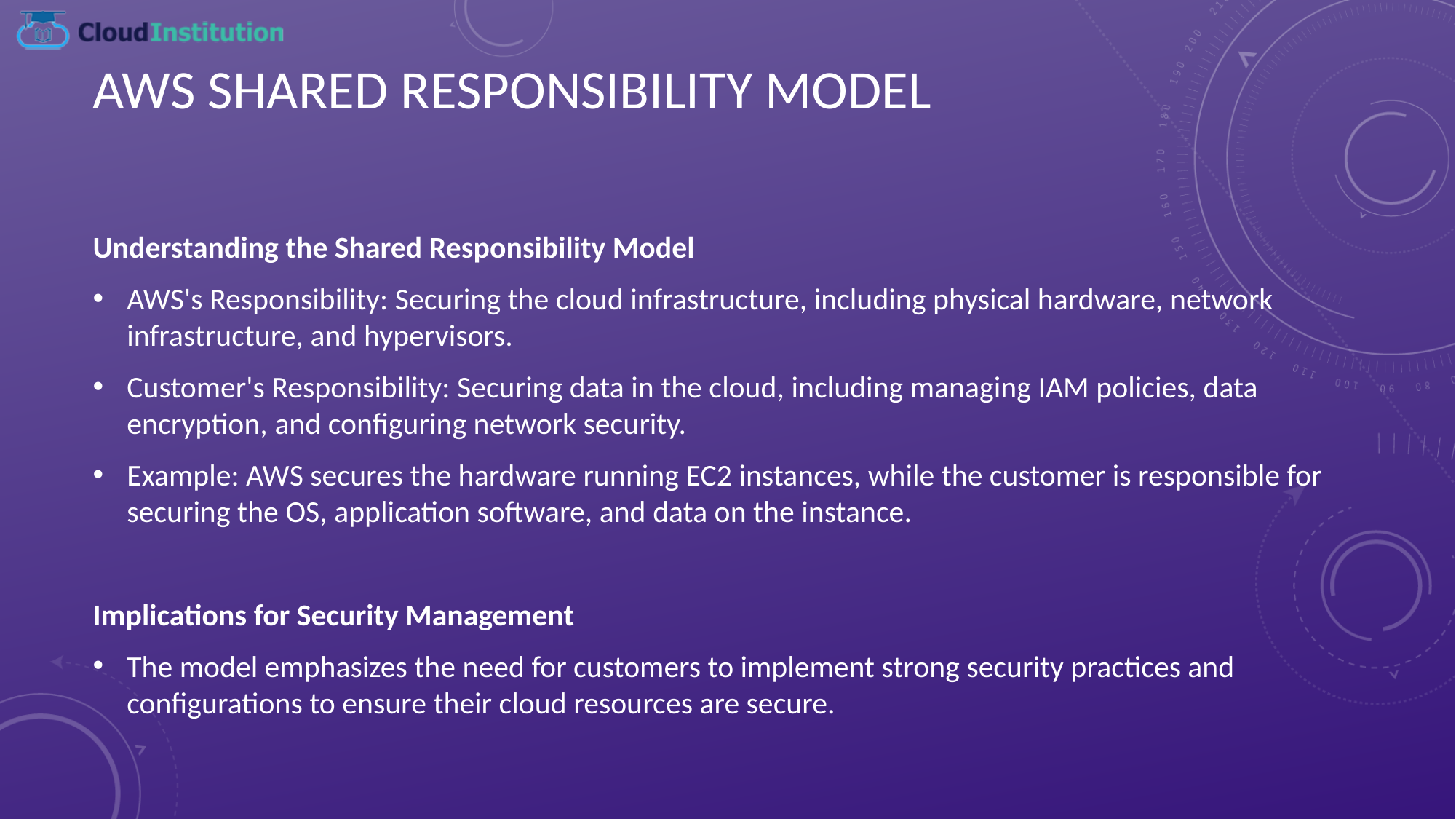

# AWS Shared Responsibility Model
Understanding the Shared Responsibility Model
AWS's Responsibility: Securing the cloud infrastructure, including physical hardware, network infrastructure, and hypervisors.
Customer's Responsibility: Securing data in the cloud, including managing IAM policies, data encryption, and configuring network security.
Example: AWS secures the hardware running EC2 instances, while the customer is responsible for securing the OS, application software, and data on the instance.

Implications for Security Management
The model emphasizes the need for customers to implement strong security practices and configurations to ensure their cloud resources are secure.